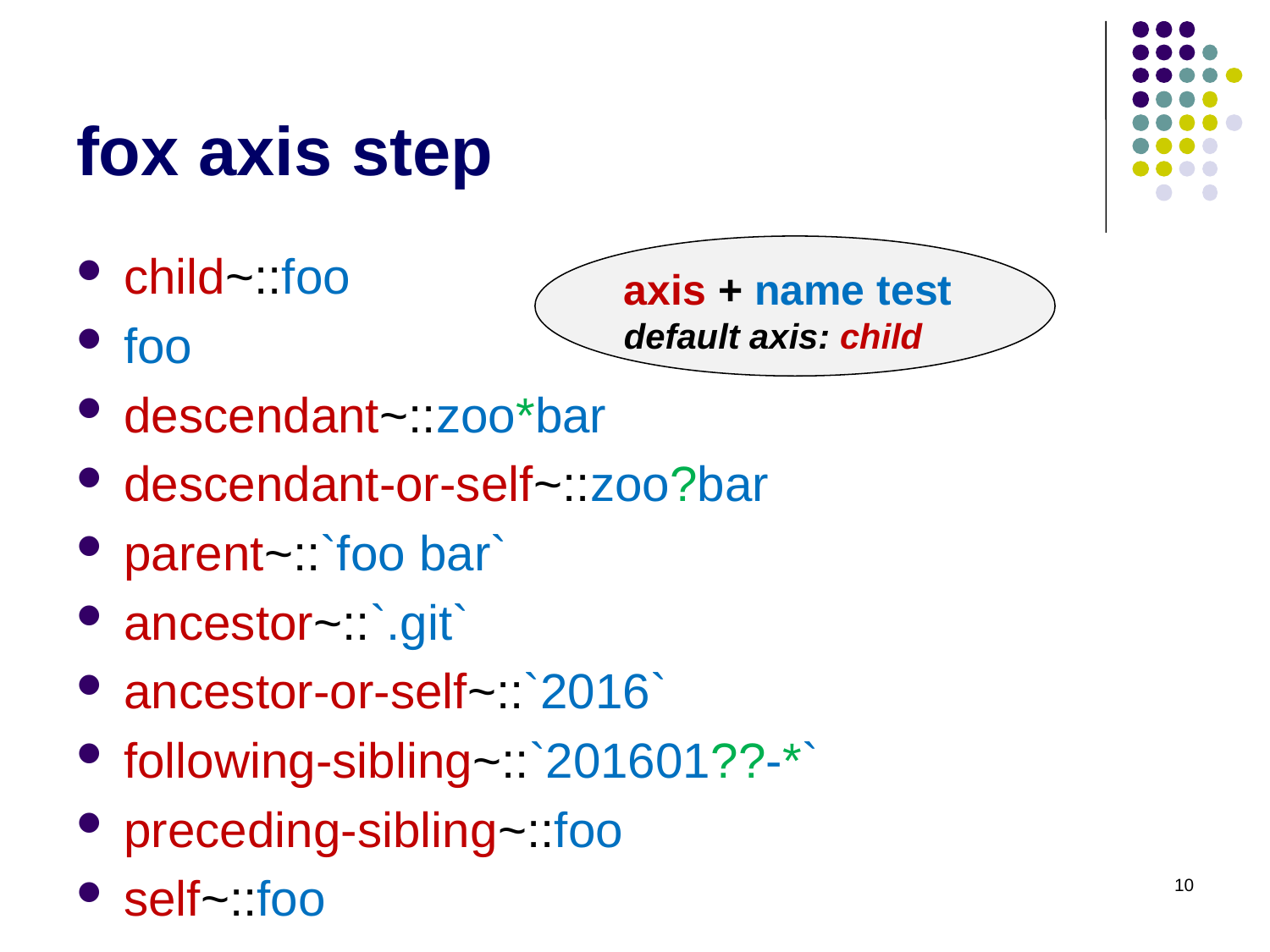

# fox axis step
axis + name test
default axis: child
child~::foo
foo
descendant~::zoo*bar
descendant-or-self~::zoo?bar
parent~::`foo bar`
ancestor~::`.git`
ancestor-or-self~::`2016`
following-sibling~::`201601??-*`
preceding-sibling~::foo
self~::foo

10